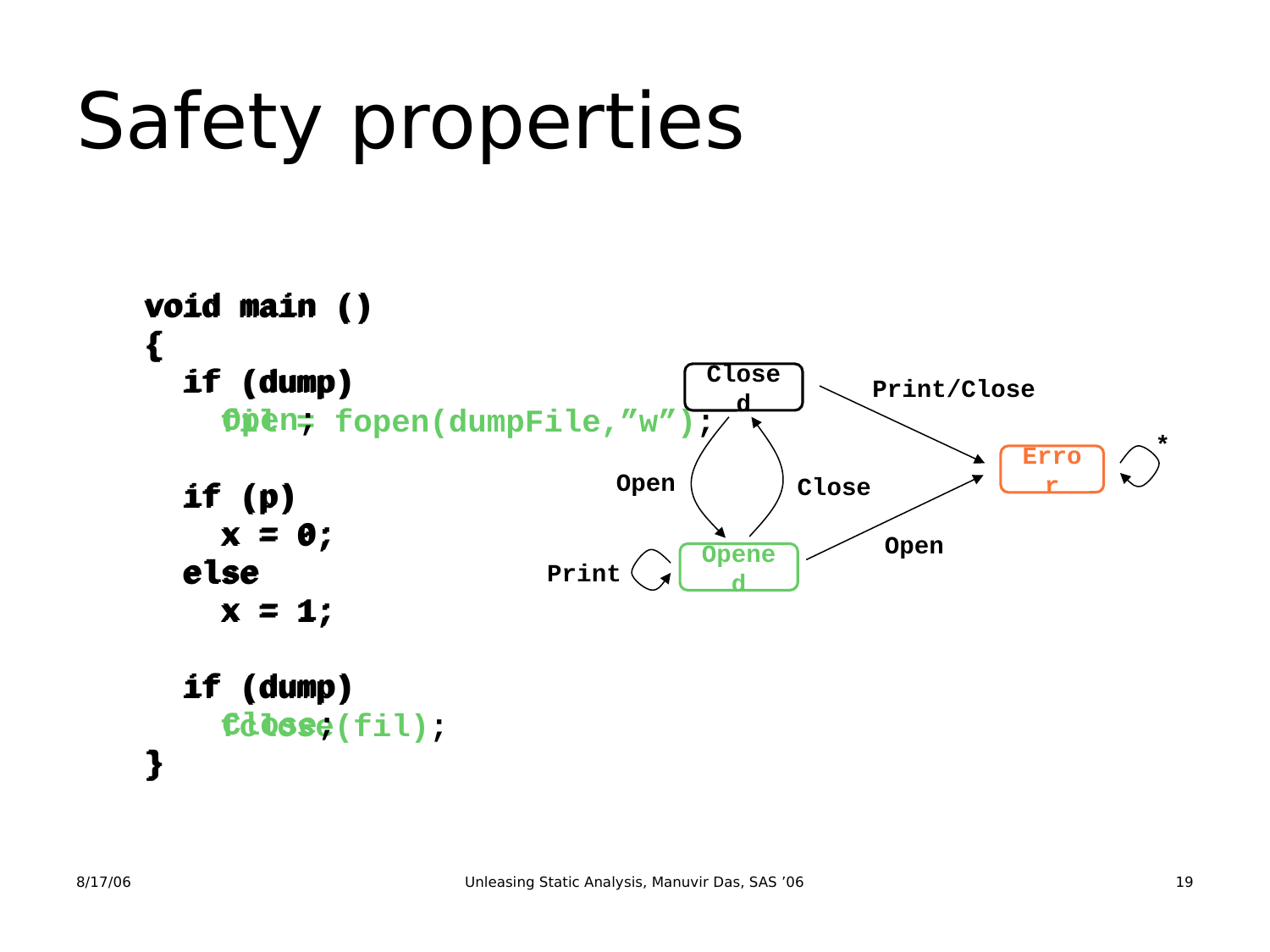

# Safety properties
void main ()
{
  if (dump)
    Open;

  if (p)
    x = 0;
  else
    x = 1;

  if (dump)
    Close;
}

void main ()
{
  if (dump)
    fil = fopen(dumpFile,”w”);

  if (p)
    x = 0;
  else
    x = 1;

  if (dump)
    fclose(fil);
}

Closed
Print/Close

*
Error

Open
Close

Open
Opened

Print
8/17/06
Unleasing Static Analysis, Manuvir Das, SAS ’06
19